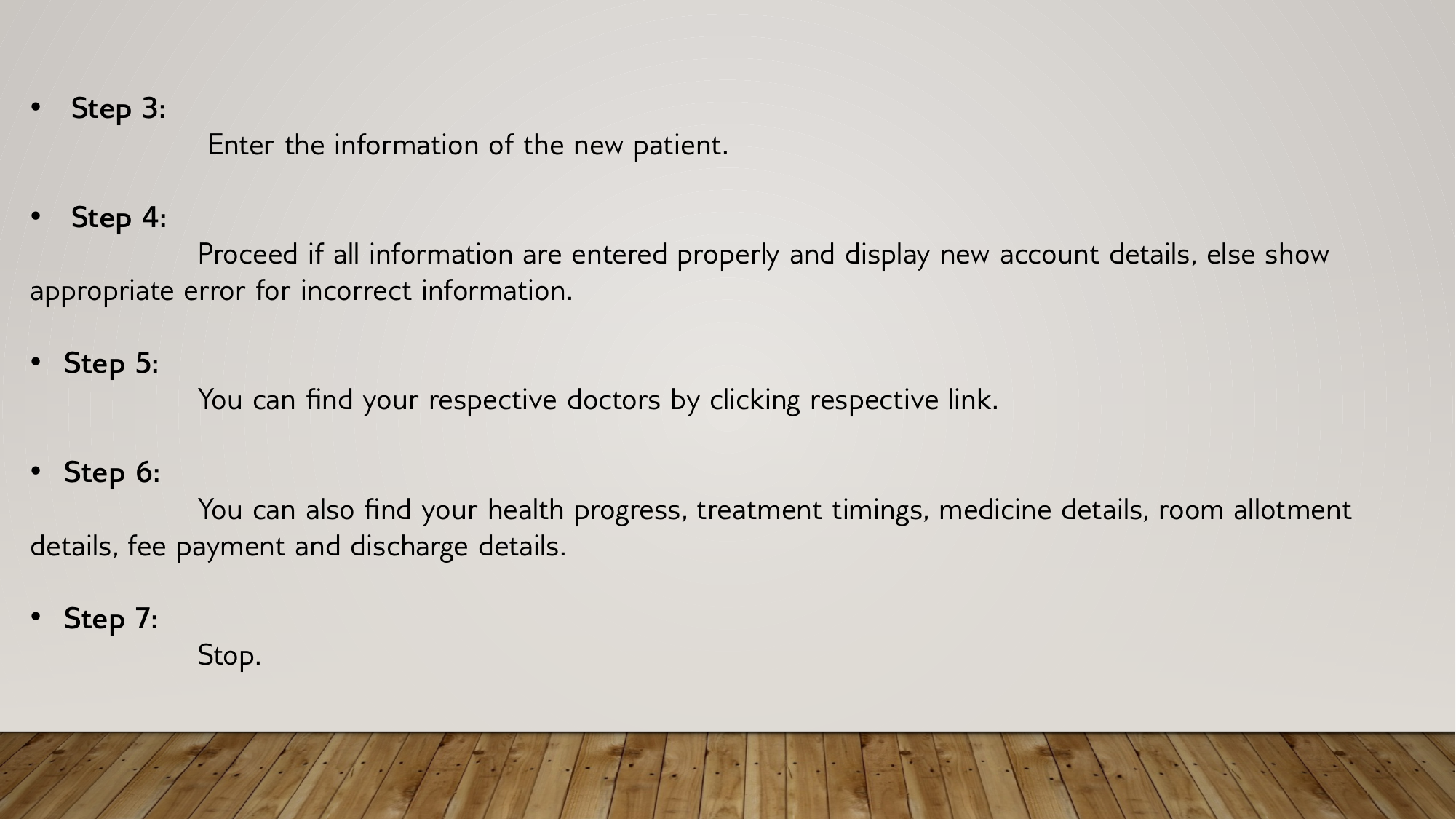

Step 3:
	       Enter the information of the new patient.

Step 4:
	      Proceed if all information are entered properly and display new account details, else show appropriate error for incorrect information.

Step 5:
	      You can find your respective doctors by clicking respective link.

Step 6:
	      You can also find your health progress, treatment timings, medicine details, room allotment details, fee payment and discharge details.

Step 7:
	      Stop.